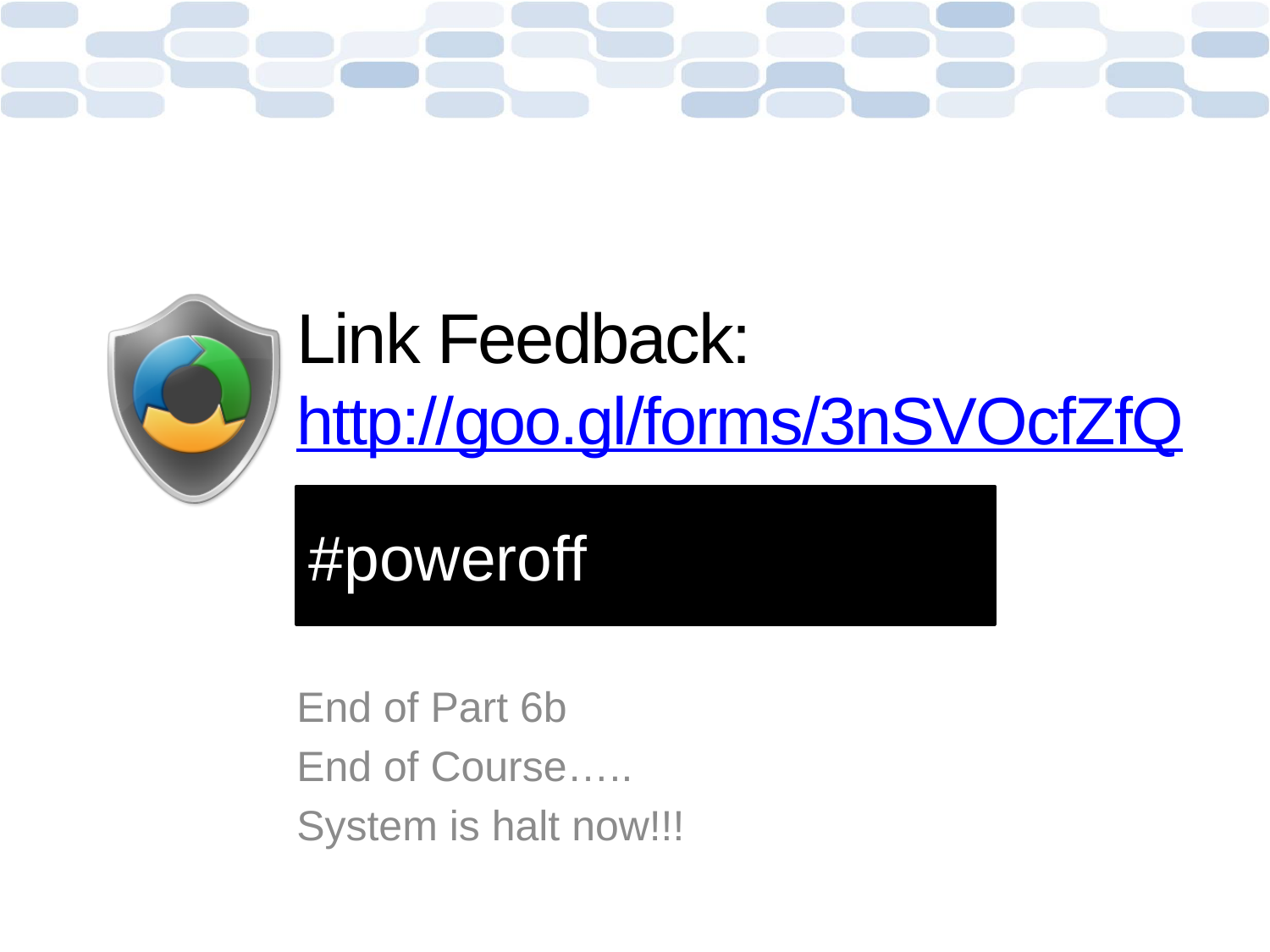

# Link Feedback: http://goo.gl/forms/3nSVOcfZfQ
#poweroff
End of Part 6b
End of Course…..
System is halt now!!!